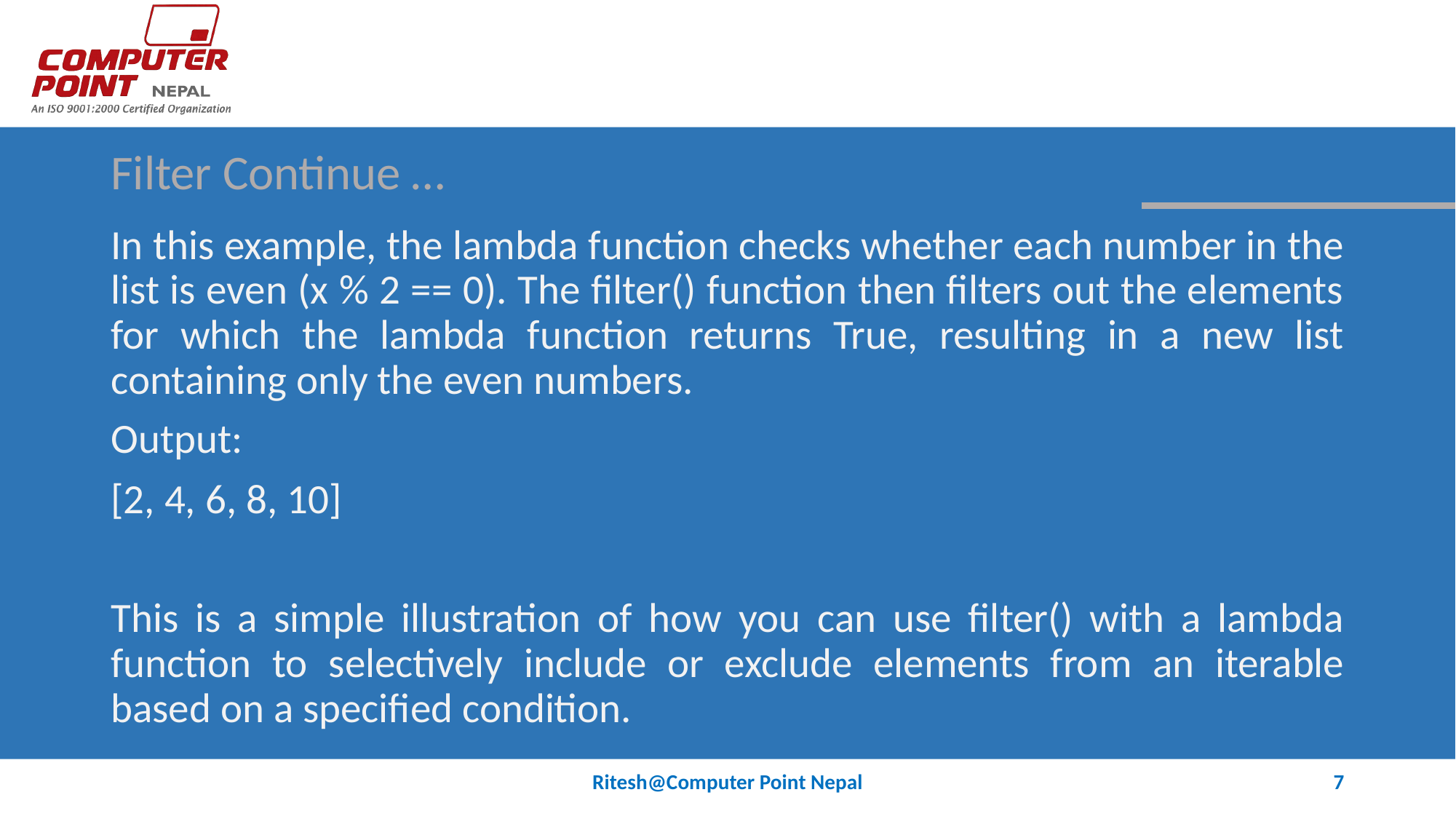

# Filter Continue …
In this example, the lambda function checks whether each number in the list is even (x % 2 == 0). The filter() function then filters out the elements for which the lambda function returns True, resulting in a new list containing only the even numbers.
Output:
[2, 4, 6, 8, 10]

This is a simple illustration of how you can use filter() with a lambda function to selectively include or exclude elements from an iterable based on a specified condition.

Ritesh@Computer Point Nepal

7